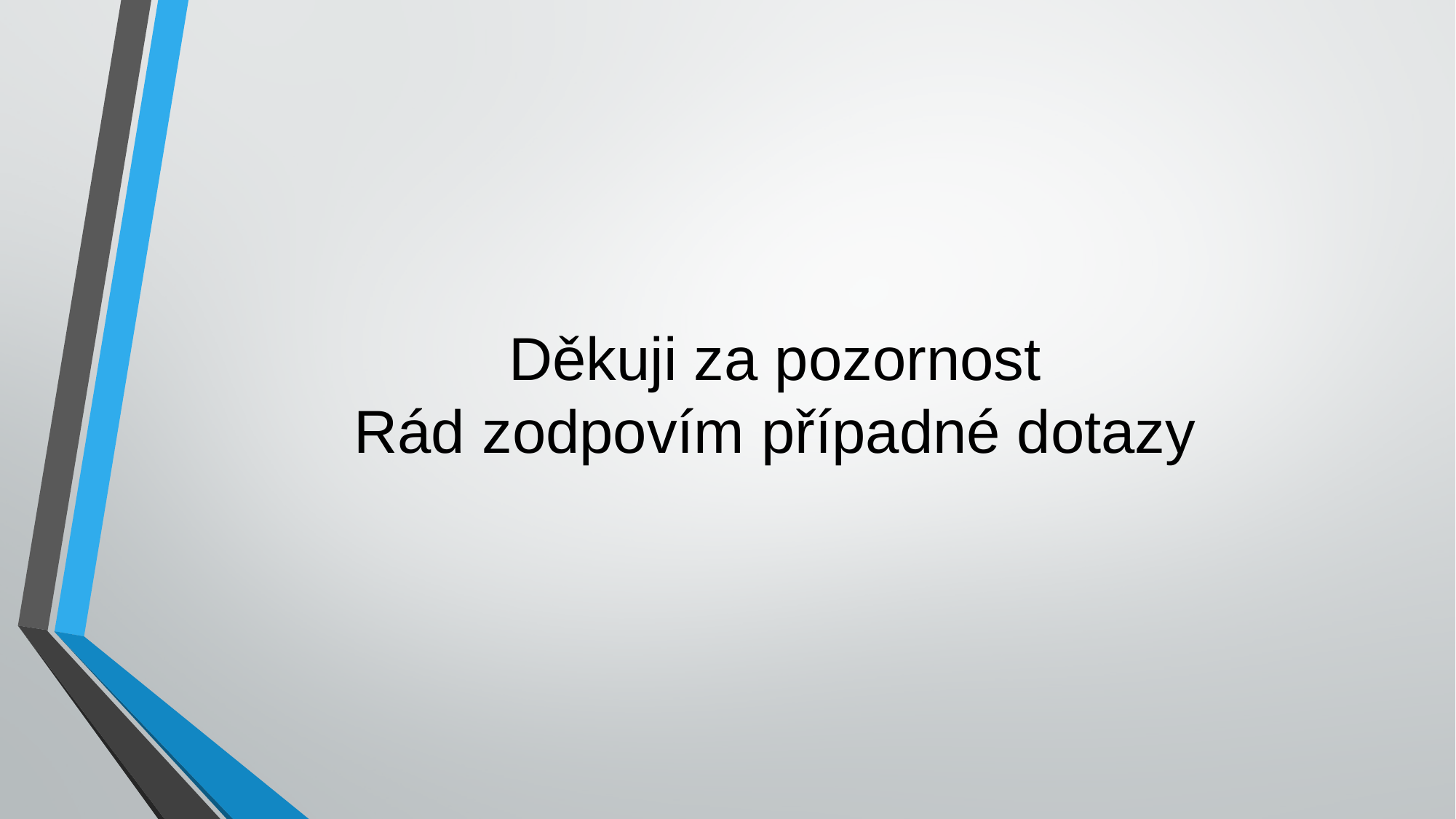

# Děkuji za pozornost Rád zodpovím případné dotazy